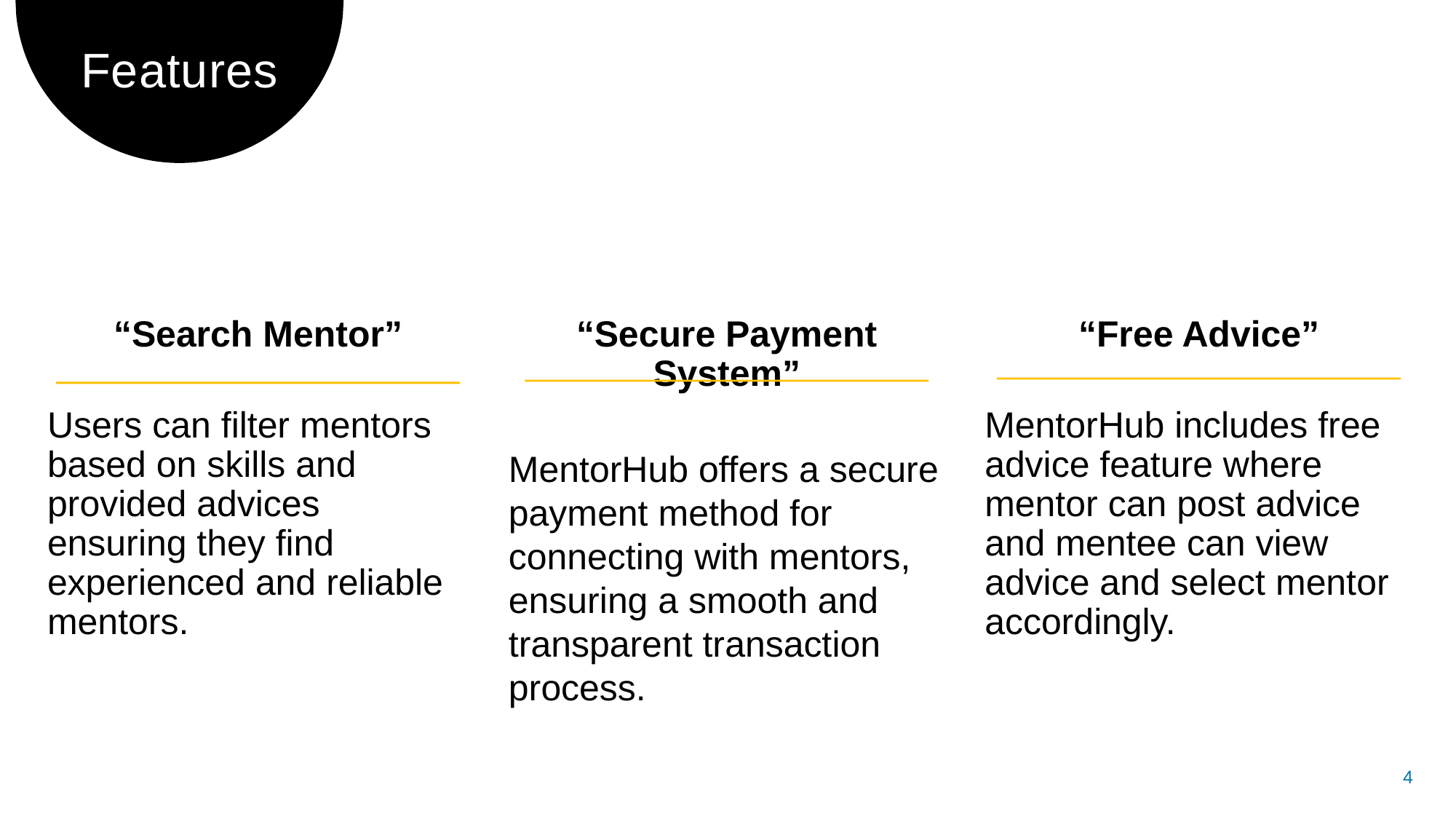

# Features
“Search Mentor”
Users can filter mentors based on skills and provided advices ensuring they find experienced and reliable mentors.
“Secure Payment System”
MentorHub offers a secure payment method for connecting with mentors, ensuring a smooth and transparent transaction process.
“Free Advice”
MentorHub includes free advice feature where mentor can post advice and mentee can view advice and select mentor accordingly.

4